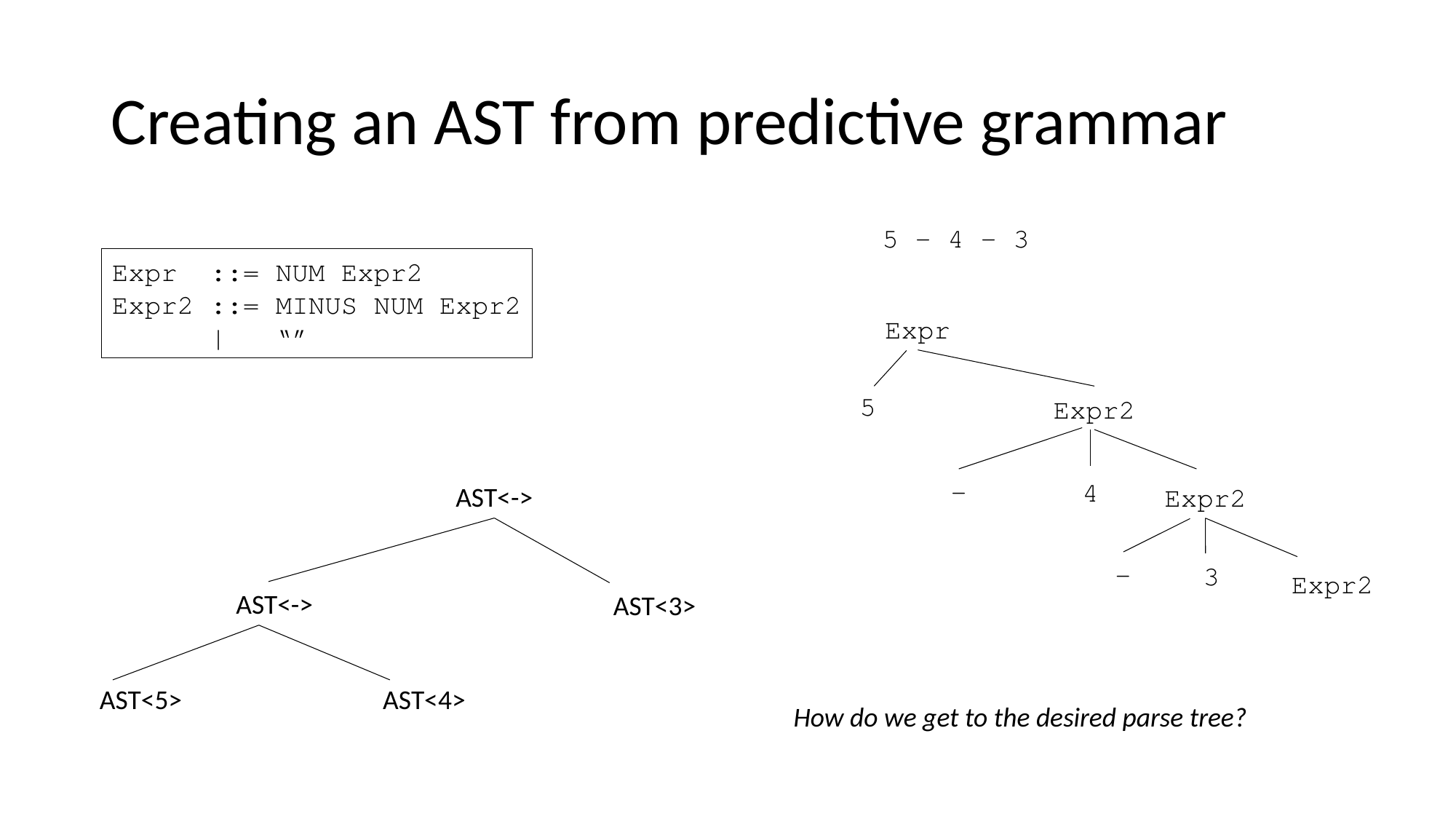

# Creating an AST from predictive grammar
5 - 4 - 3
Expr  ::= NUM Expr2
Expr2 ::= MINUS NUM Expr2
      |   “”
Expr
5
Expr2
-
4
AST<->
Expr2
-
3
Expr2
AST<->
AST<3>
AST<5>
AST<4>
How do we get to the desired parse tree?